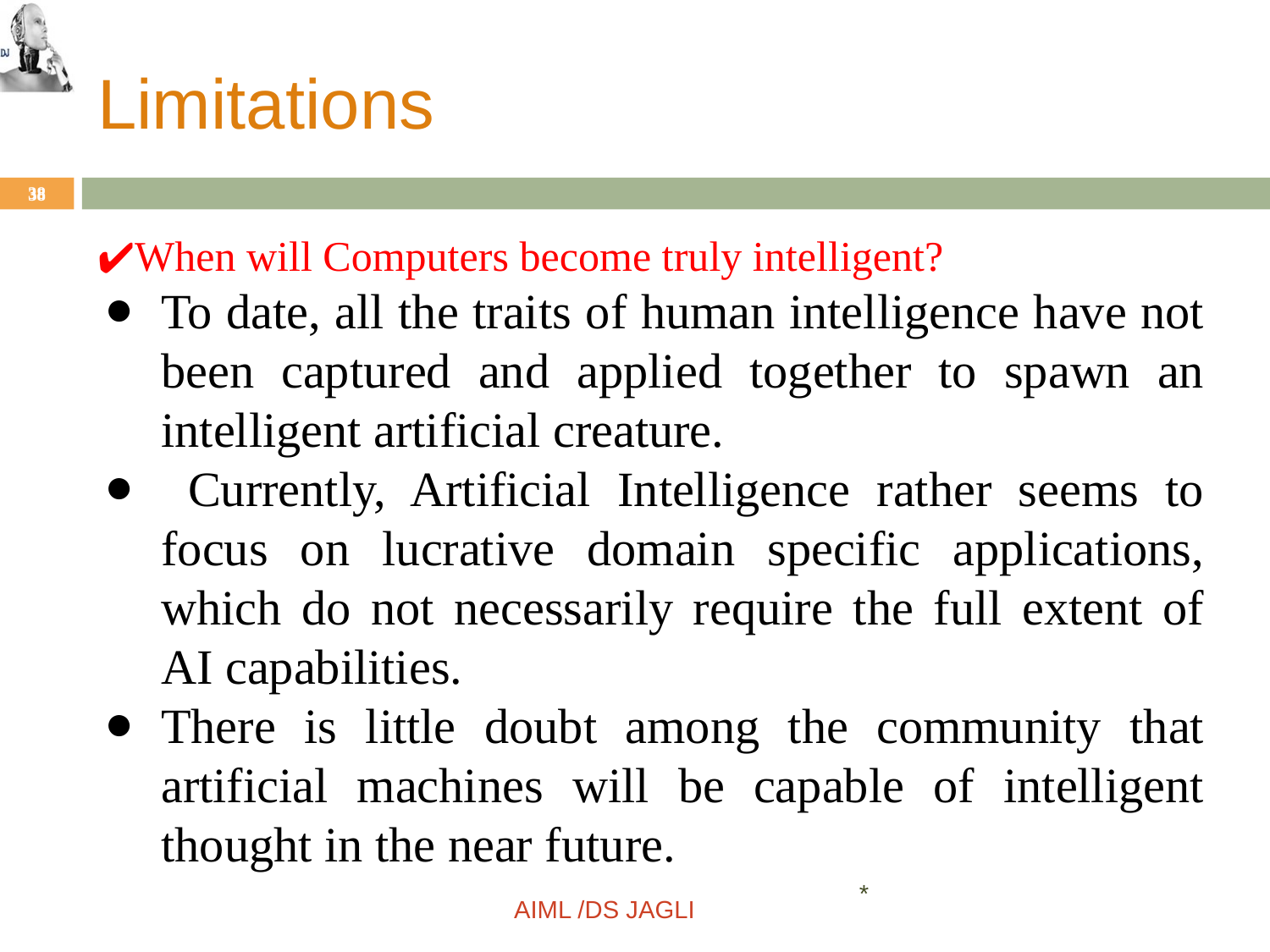

# Limitations
38
38
When will Computers become truly intelligent?
To date, all the traits of human intelligence have not been captured and applied together to spawn an intelligent artificial creature.
 Currently, Artificial Intelligence rather seems to focus on lucrative domain specific applications, which do not necessarily require the full extent of AI capabilities.
There is little doubt among the community that artificial machines will be capable of intelligent thought in the near future.
*